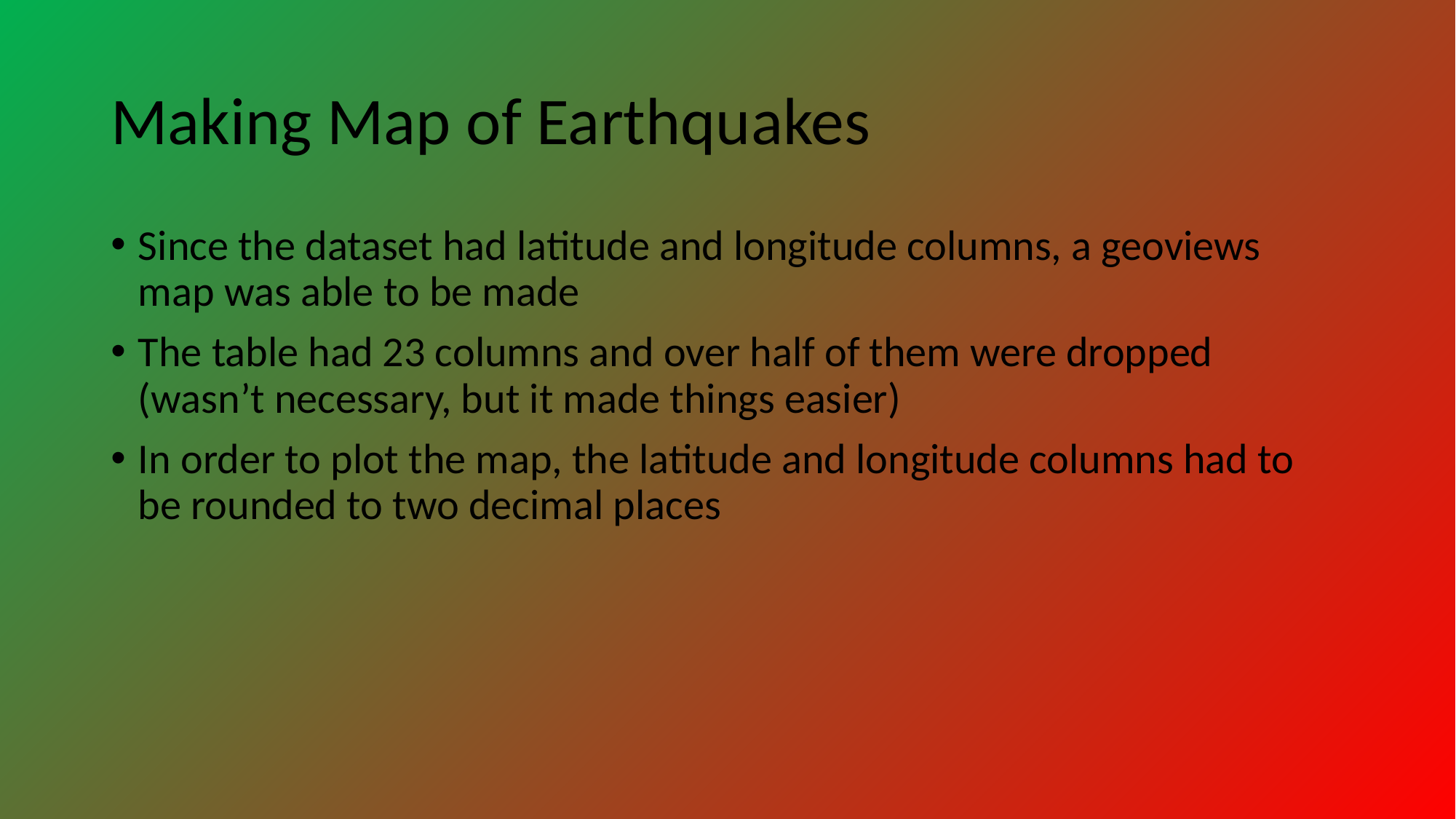

# Making Map of Earthquakes
Since the dataset had latitude and longitude columns, a geoviews map was able to be made
The table had 23 columns and over half of them were dropped (wasn’t necessary, but it made things easier)
In order to plot the map, the latitude and longitude columns had to be rounded to two decimal places